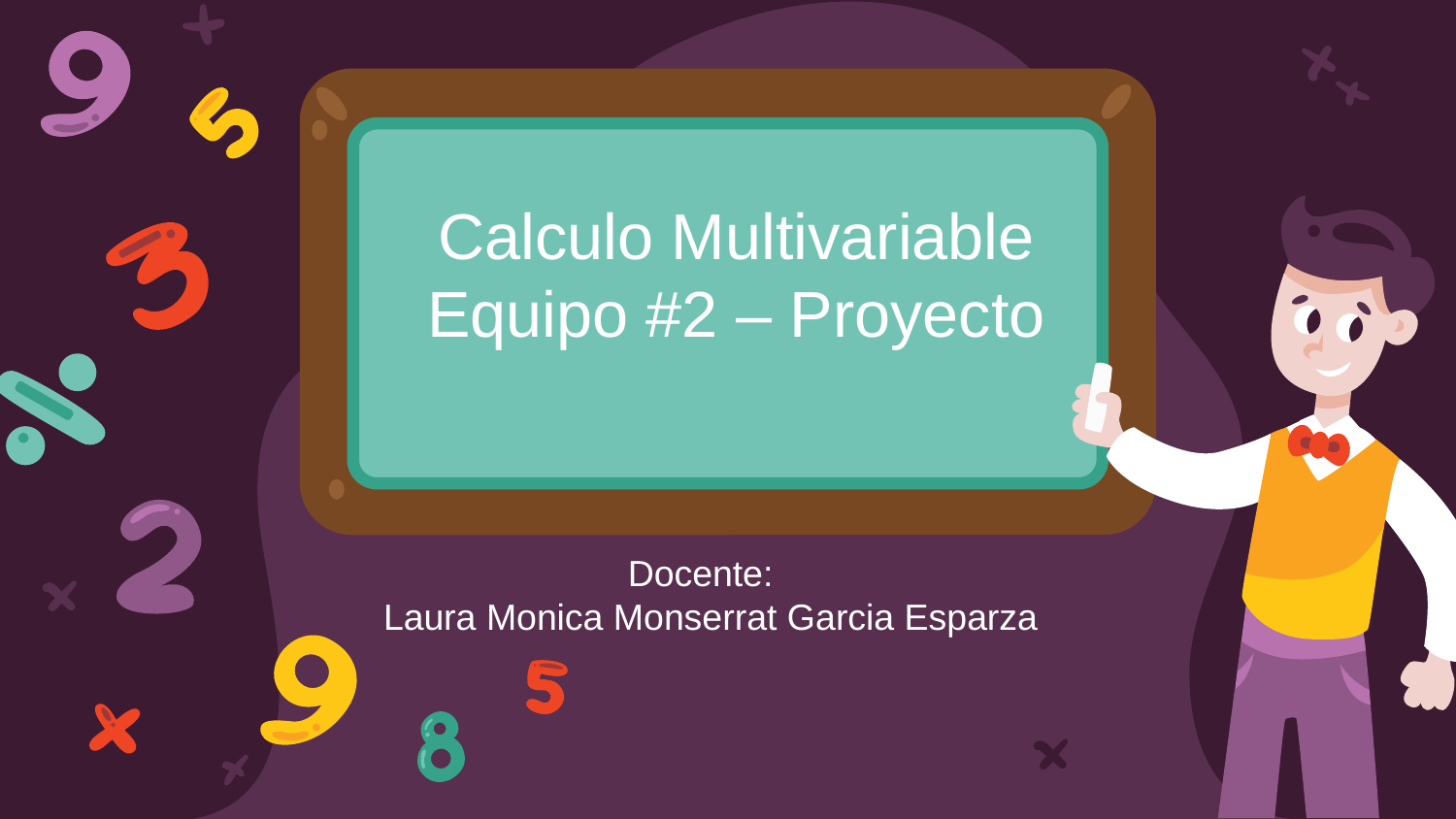

# Calculo Multivariable Equipo #2 – Proyecto

Docente:
  Laura Monica Monserrat Garcia Esparza